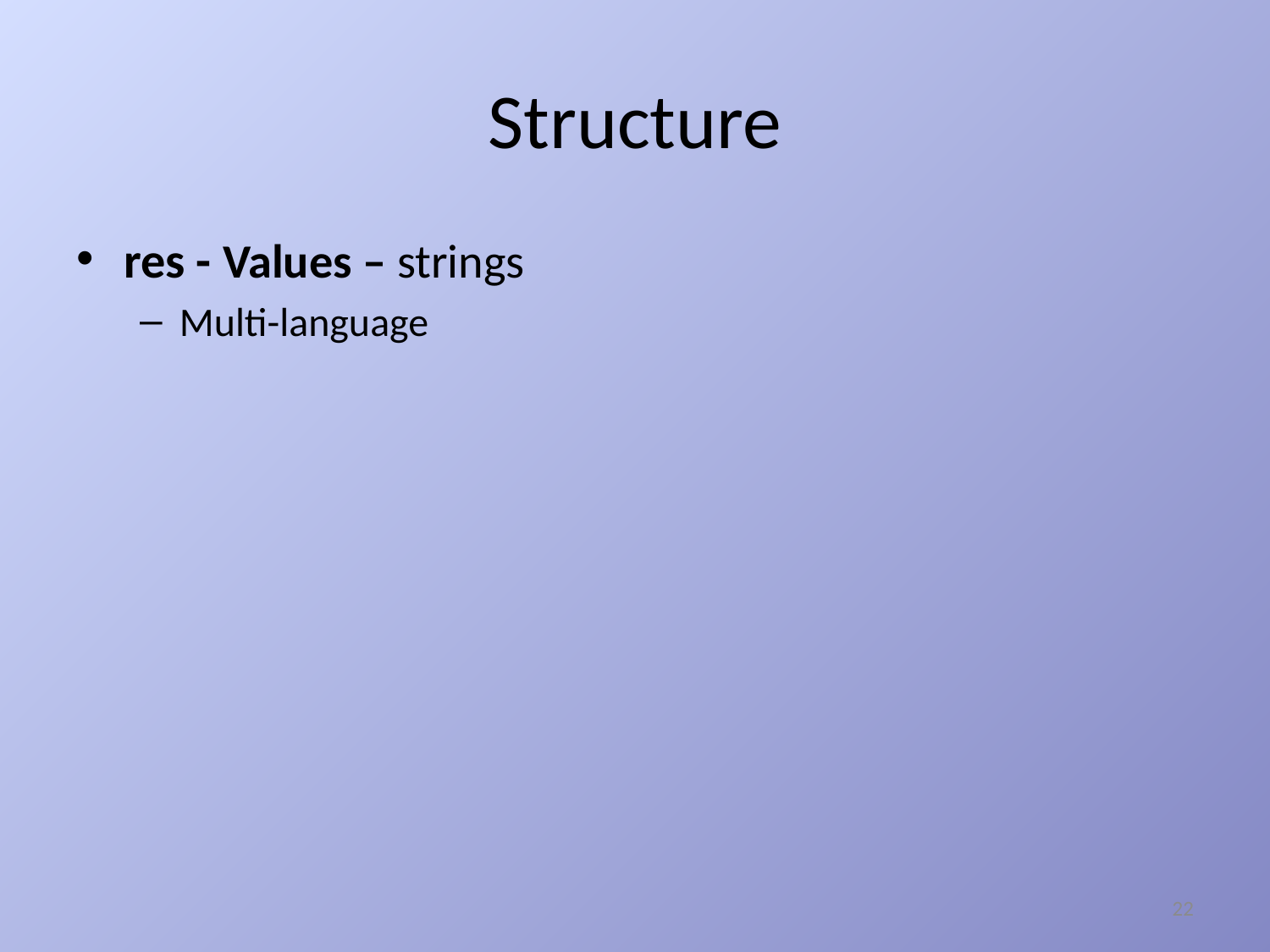

# Structure
res - Values – strings
Multi-language

22